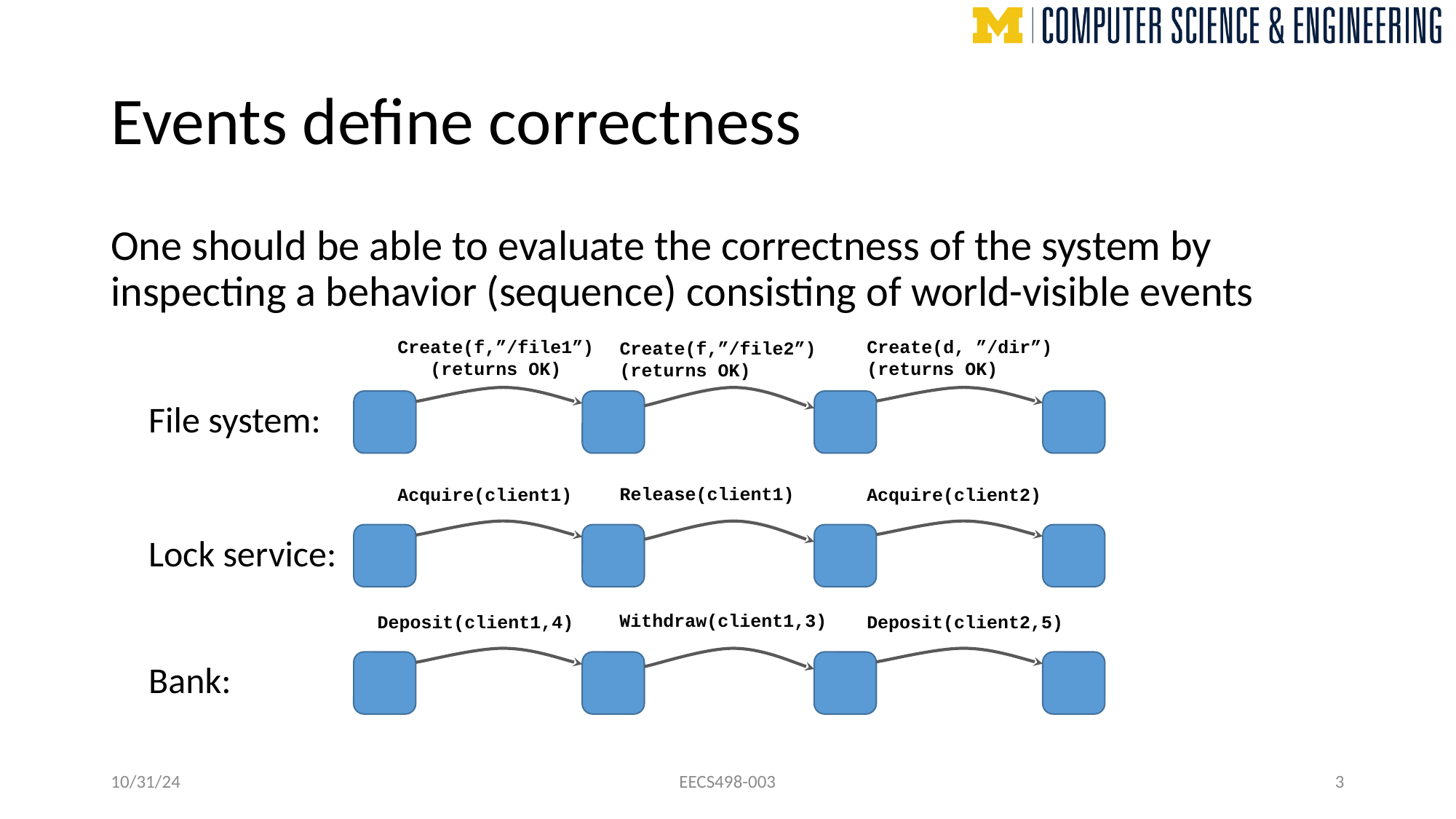

# Events define correctness
One should be able to evaluate the correctness of the system by inspecting a behavior (sequence) consisting of world-visible events
Create(f,”/file1”)    (returns OK)
Create(d, ”/dir”)      (returns OK)
Create(f,”/file2”)    (returns OK)

File system:

Release(client1)
Acquire(client1)
Acquire(client2)

Lock service:

Withdraw(client1,3)
Deposit(client1,4)
Deposit(client2,5)

Bank:

10/31/24
EECS498-003
3